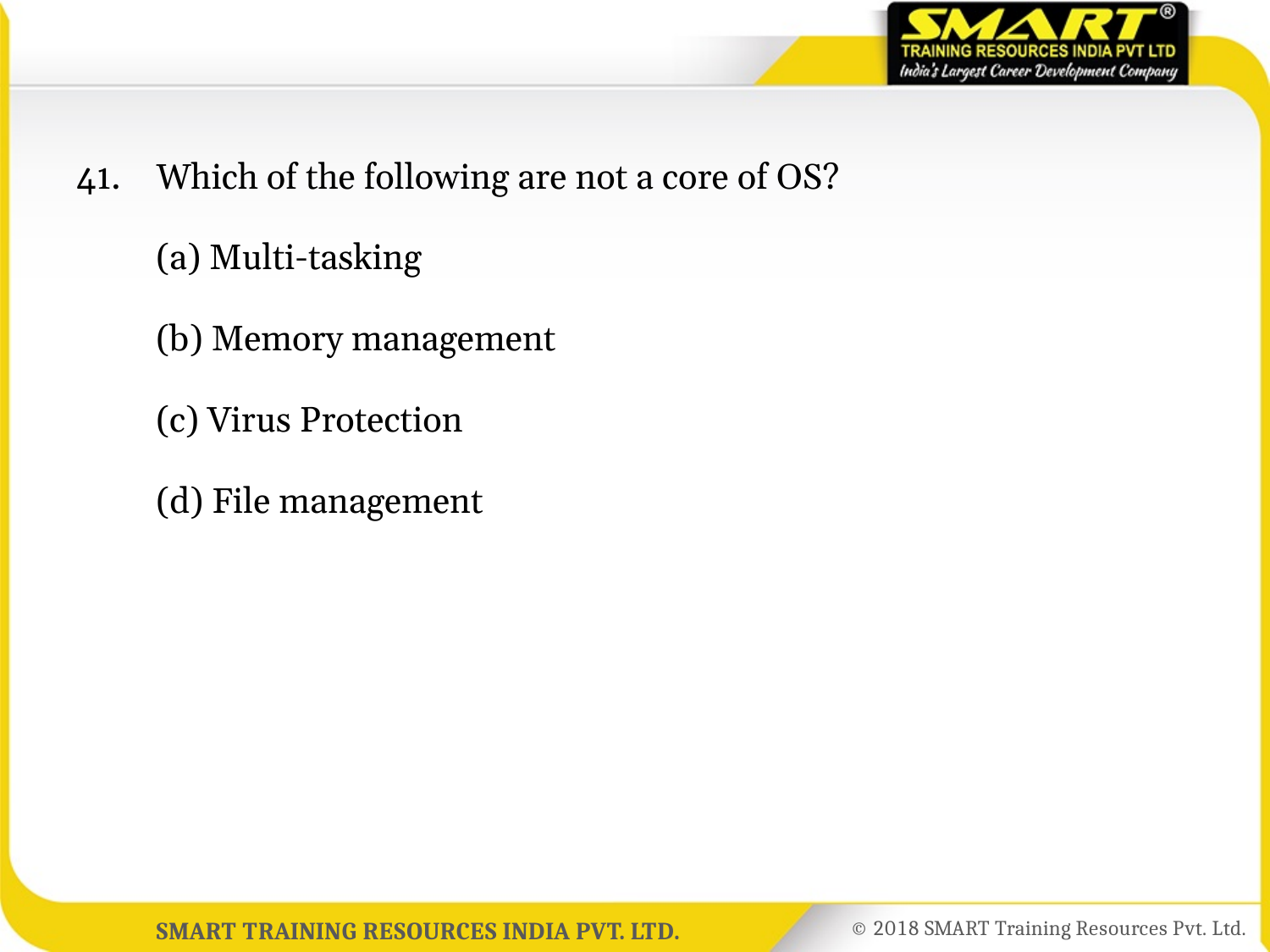

41.	Which of the following are not a core of OS?
	(a) Multi-tasking
	(b) Memory management
	(c) Virus Protection
	(d) File management